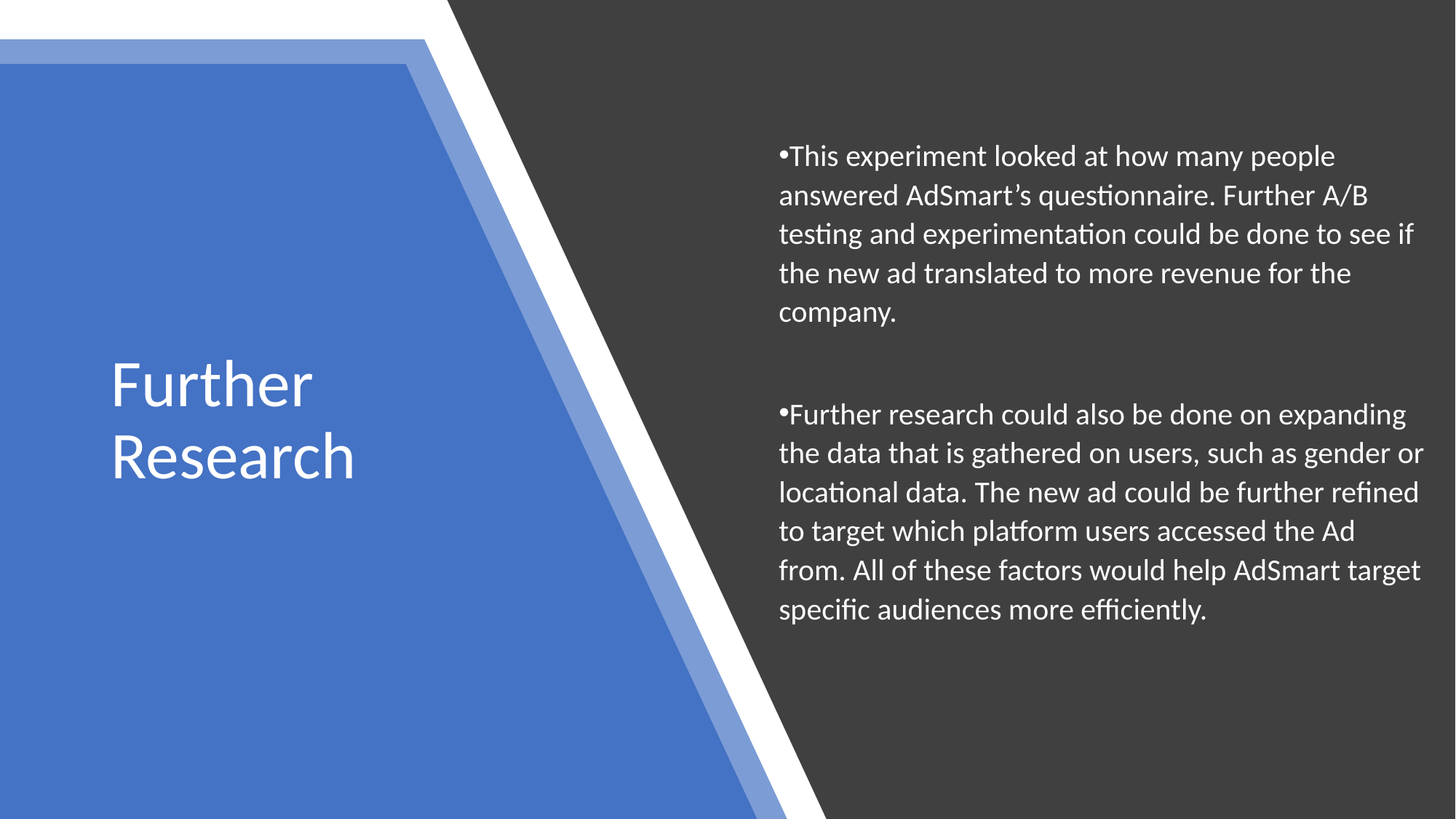

This experiment looked at how many people answered AdSmart’s questionnaire. Further A/B testing and experimentation could be done to see if the new ad translated to more revenue for the company.

Further research could also be done on expanding the data that is gathered on users, such as gender or locational data. The new ad could be further refined to target which platform users accessed the Ad from. All of these factors would help AdSmart target specific audiences more efficiently.

# Further Research